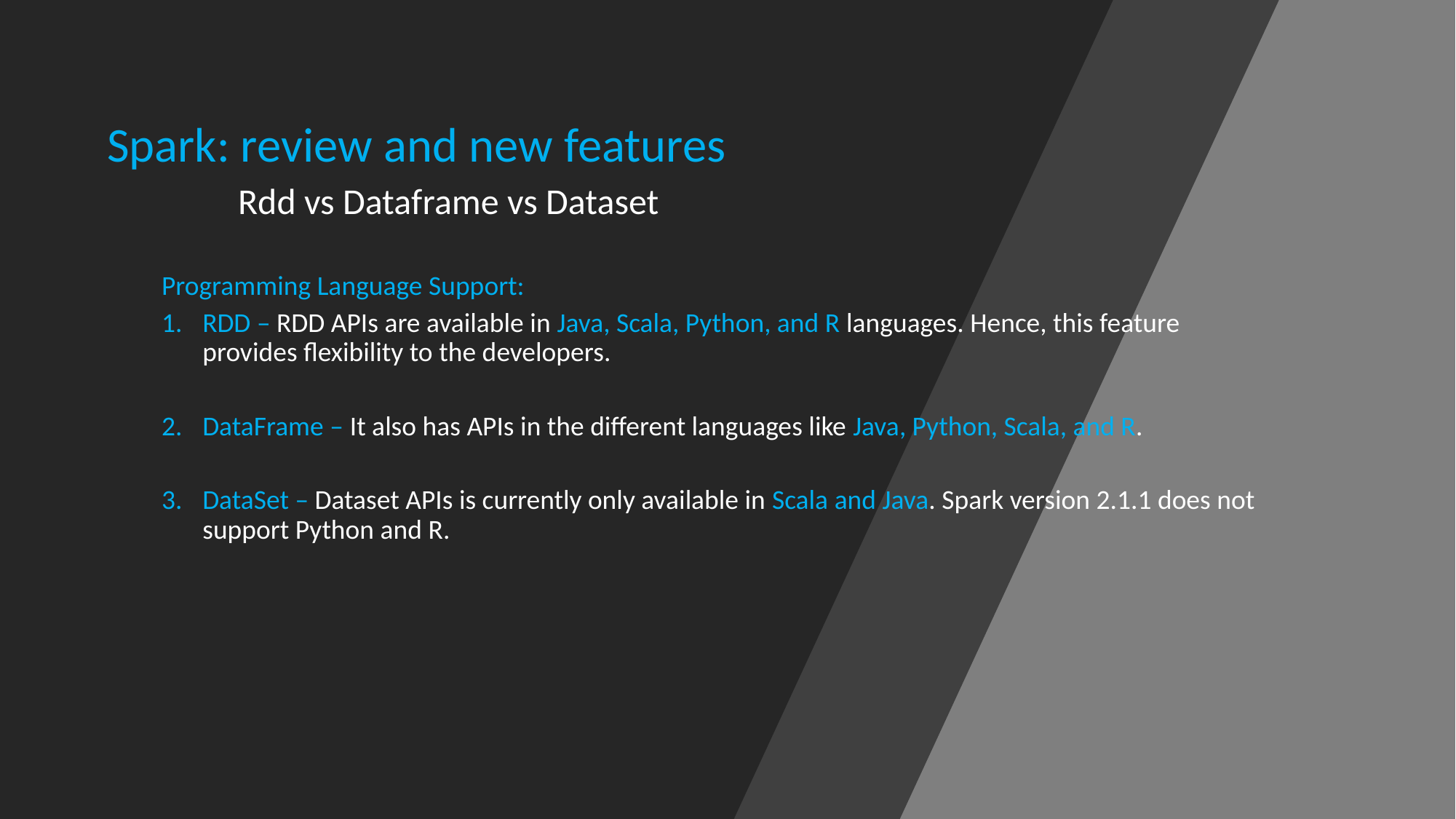

# Spark: review and new features Rdd vs Dataframe vs Dataset
Programming Language Support:
RDD – RDD APIs are available in Java, Scala, Python, and R languages. Hence, this feature provides flexibility to the developers.

DataFrame – It also has APIs in the different languages like Java, Python, Scala, and R.

DataSet – Dataset APIs is currently only available in Scala and Java. Spark version 2.1.1 does not support Python and R.